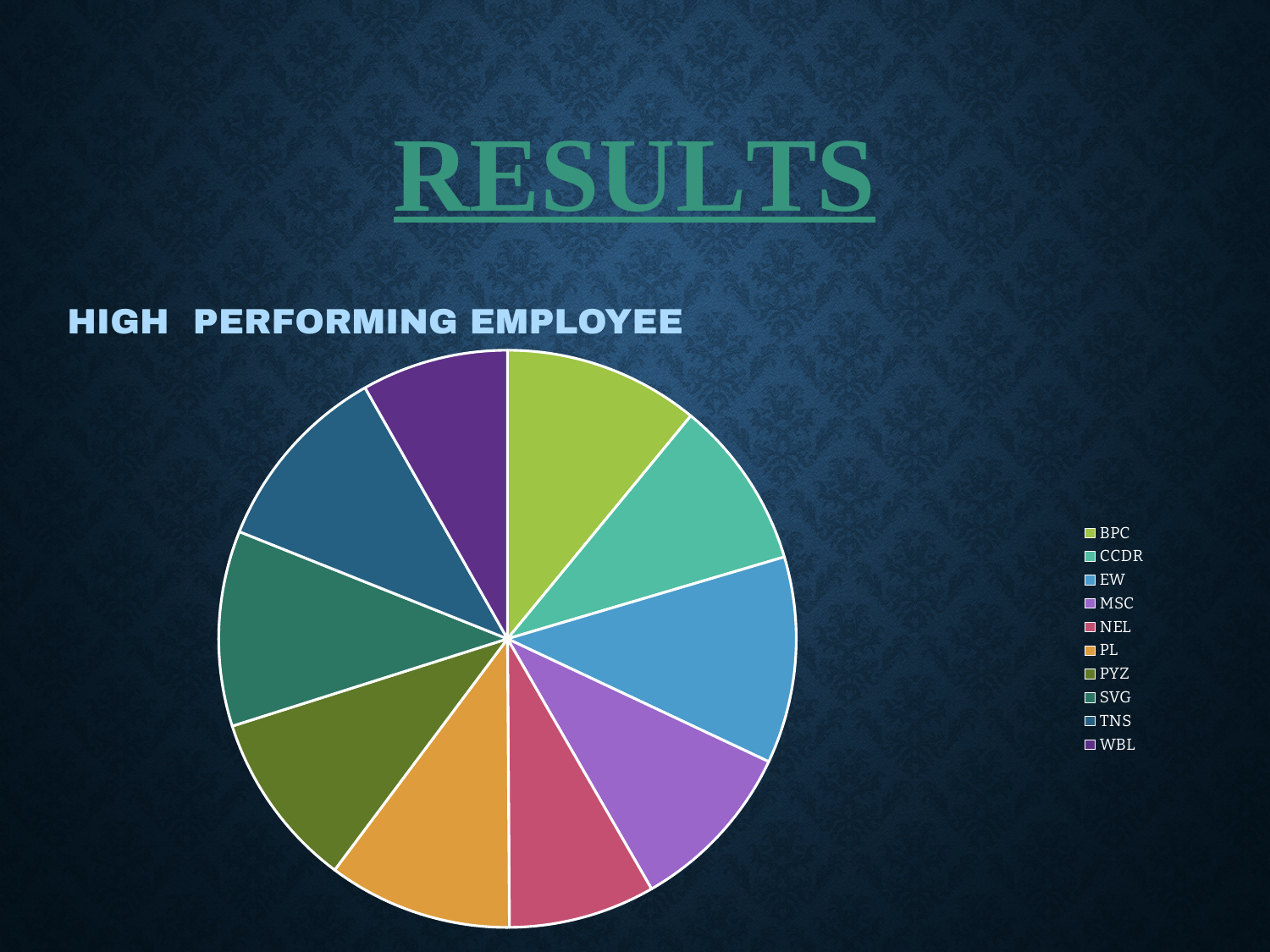

# RESULTS
HIGH  PERFORMING EMPLOYEE

### Chart

| Category | 3 |
|---|---|
| BPC | 52.0 |
| CCDR | 45.0 |
| EW | 55.0 |
| MSC | 46.0 |
| NEL | 39.0 |
| PL | 49.0 |
| PYZ | 47.0 |
| SVG | 52.0 |
| TNS | 51.0 |
| WBL | 39.0 |